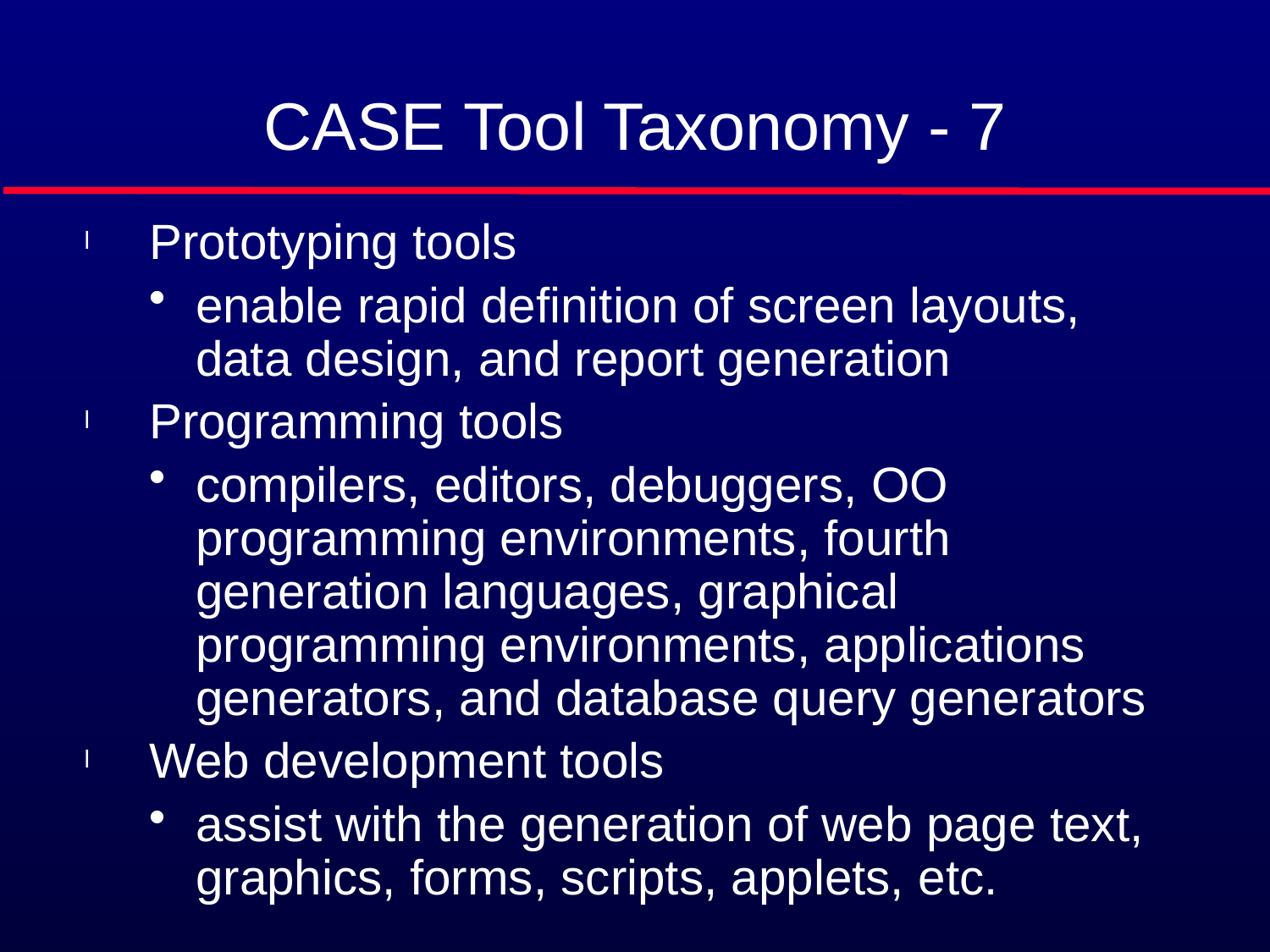

# CASE Tool Taxonomy - 7
Prototyping tools
enable rapid definition of screen layouts,  data design, and report generation
Programming tools
compilers, editors, debuggers, OO programming environments, fourth generation languages, graphical programming environments, applications generators, and database query generators
Web development tools
assist with the generation of web page text, graphics, forms, scripts, applets, etc.